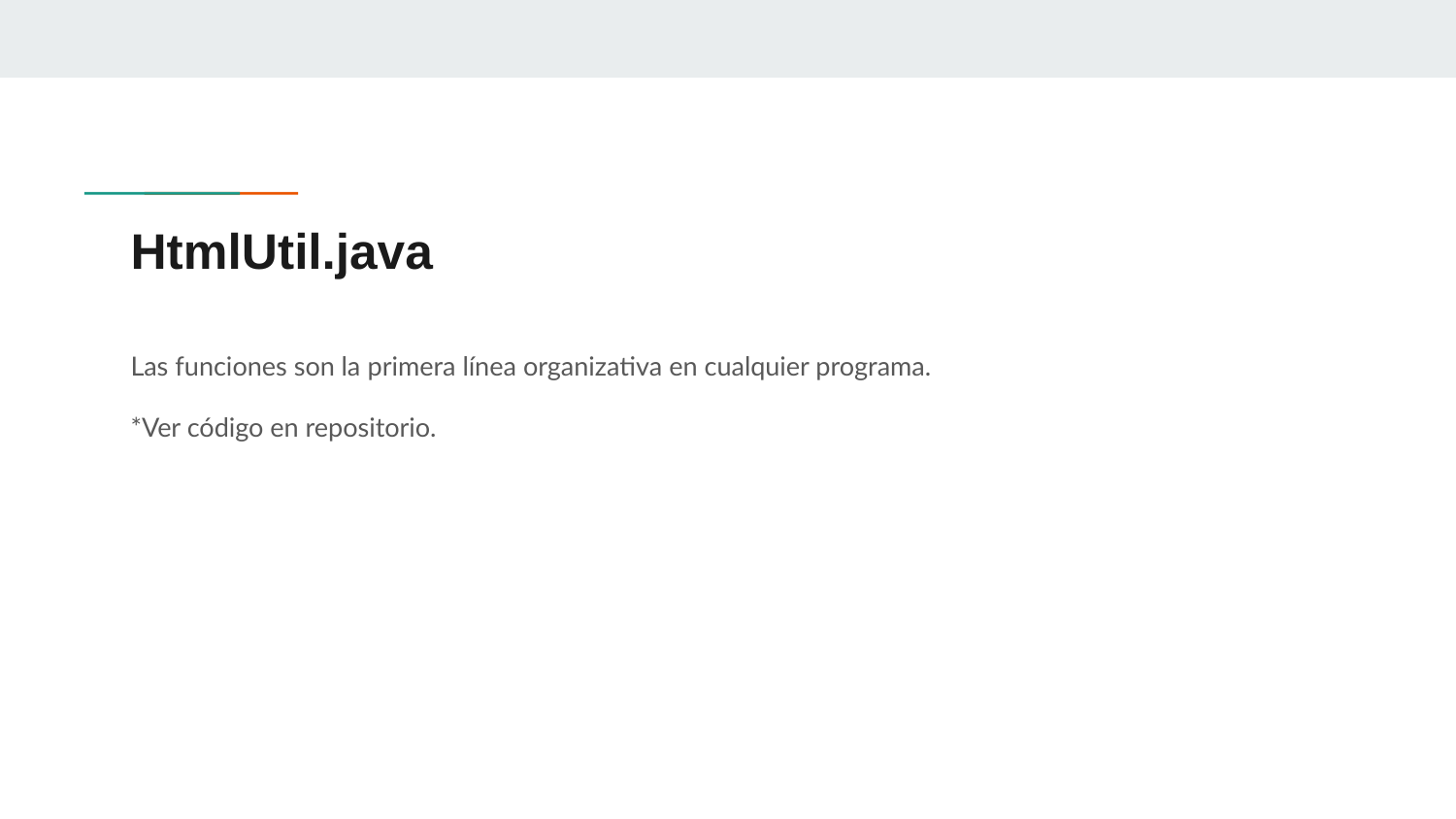

# HtmlUtil.java
Las funciones son la primera línea organizativa en cualquier programa.
*Ver código en repositorio.